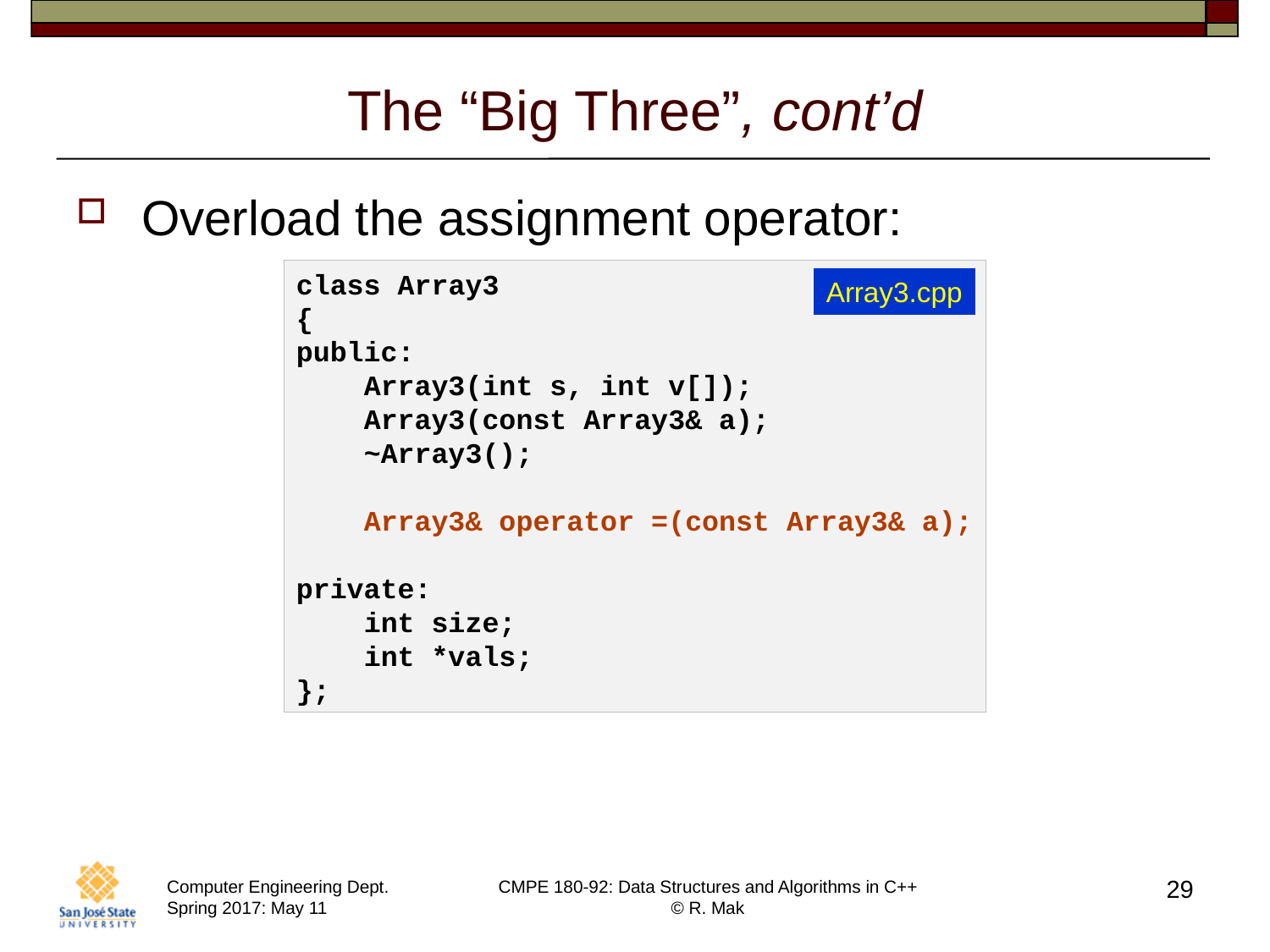

# The “Big Three”, cont’d
Overload the assignment operator:
class Array3
{
public:
    Array3(int s, int v[]);
    Array3(const Array3& a);
    ~Array3();
    Array3& operator =(const Array3& a);
private:
    int size;
    int *vals;
};
Array3.cpp
29